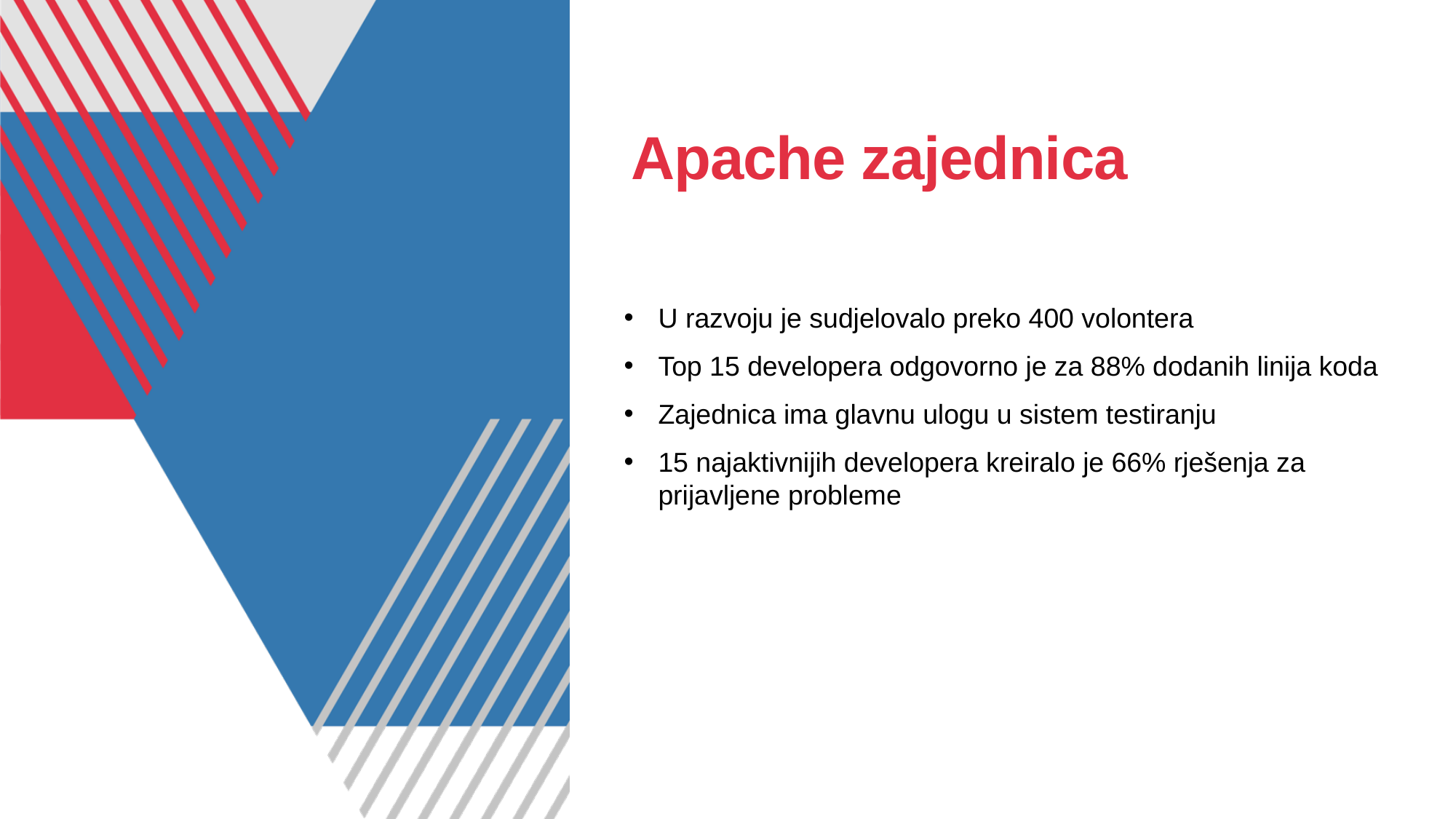

# Apache zajednica
U razvoju je sudjelovalo preko 400 volontera
Top 15 developera odgovorno je za 88% dodanih linija koda
Zajednica ima glavnu ulogu u sistem testiranju
15 najaktivnijih developera kreiralo je 66% rješenja za prijavljene probleme